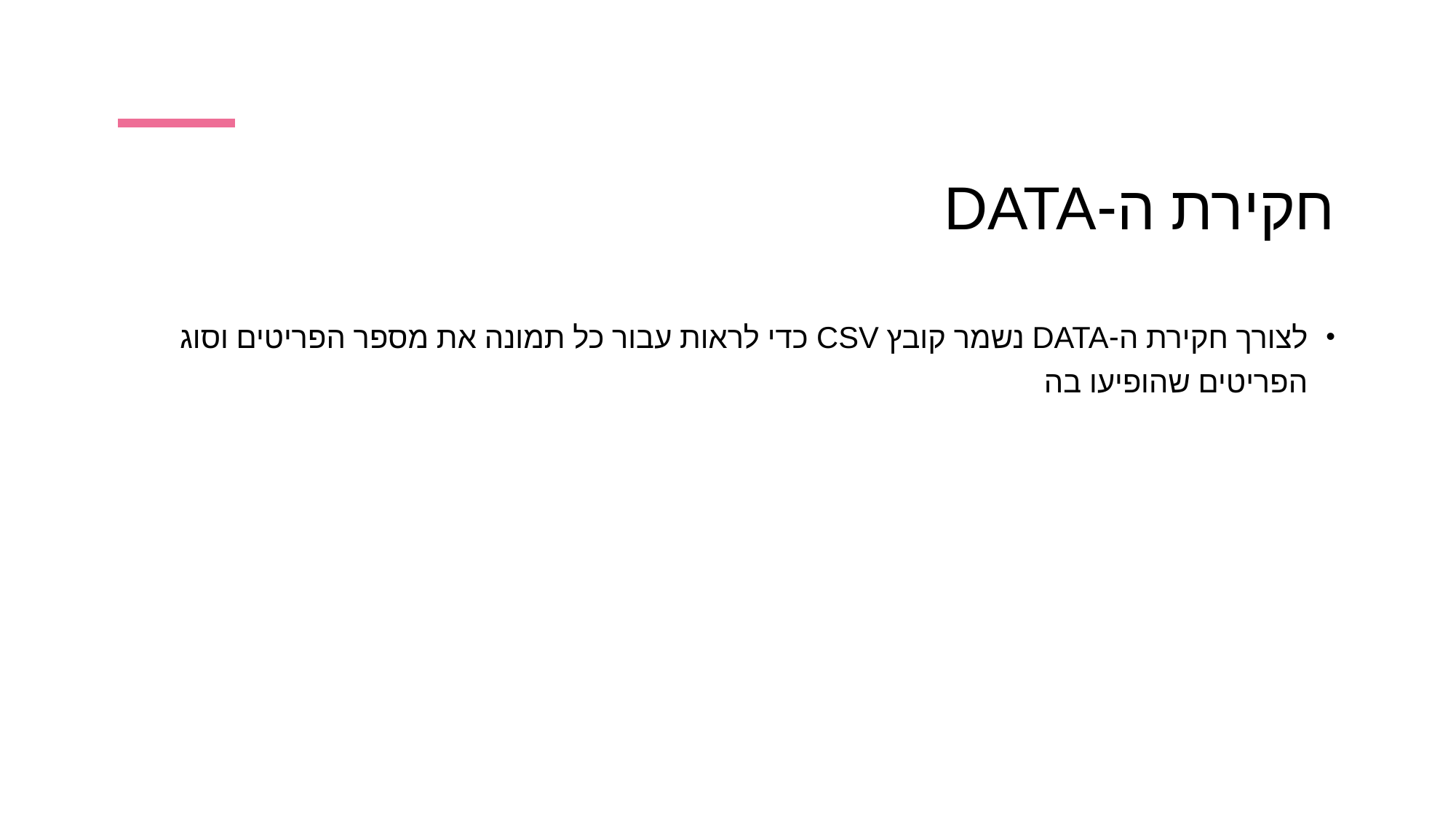

# חקירת ה-DATA
לצורך חקירת ה-DATA נשמר קובץ CSV כדי לראות עבור כל תמונה את מספר הפריטים וסוג הפריטים שהופיעו בה